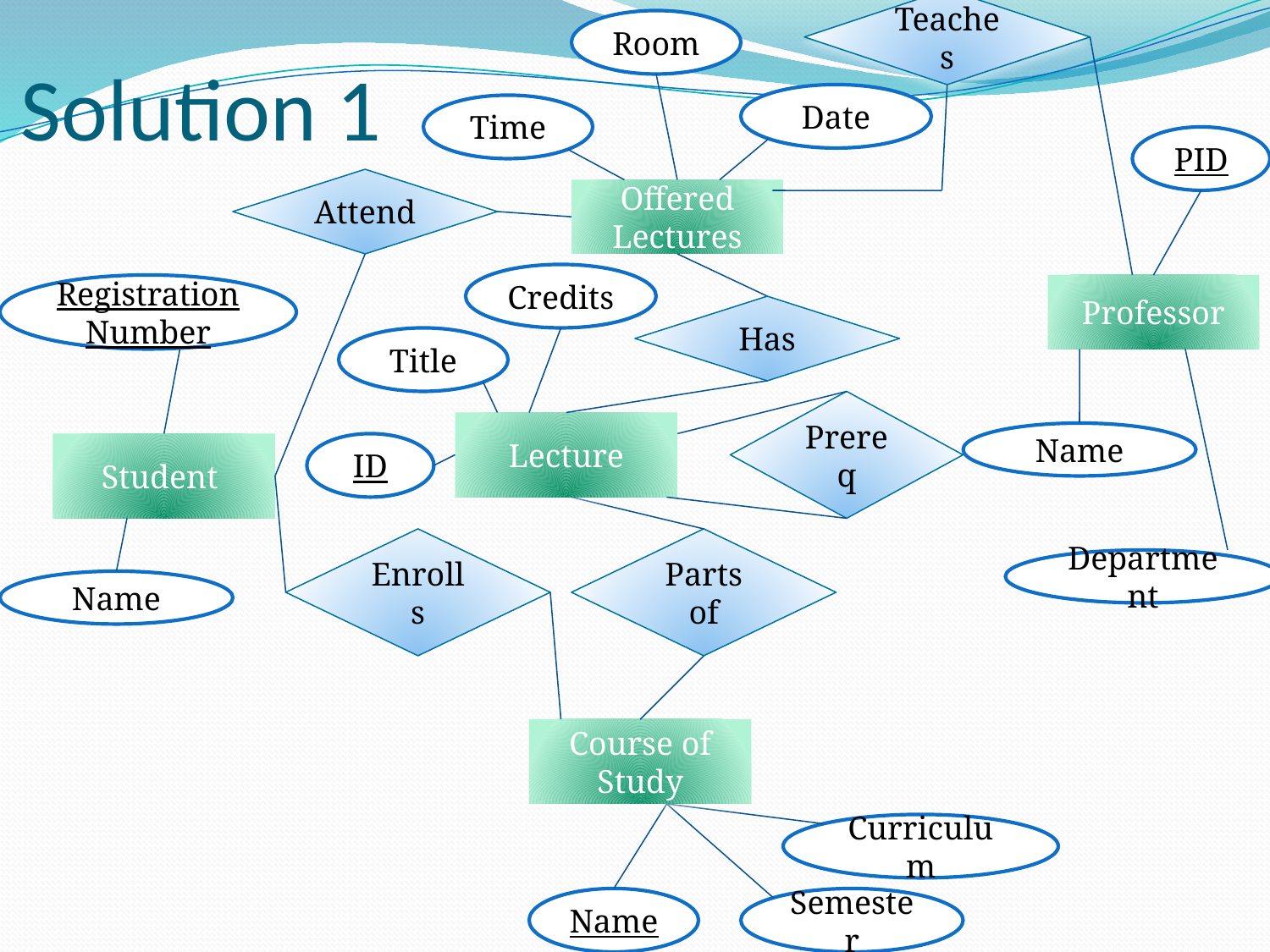

# Solution 1
Teaches
Room
Date
Time
PID
Attend
Offered Lectures
Credits

Registration Number
Professor
Has
Title
Prereq
Lecture
Name
Student
ID
Enrolls
Parts of
Department
Name
Course of Study
Curriculum
Name
Semester